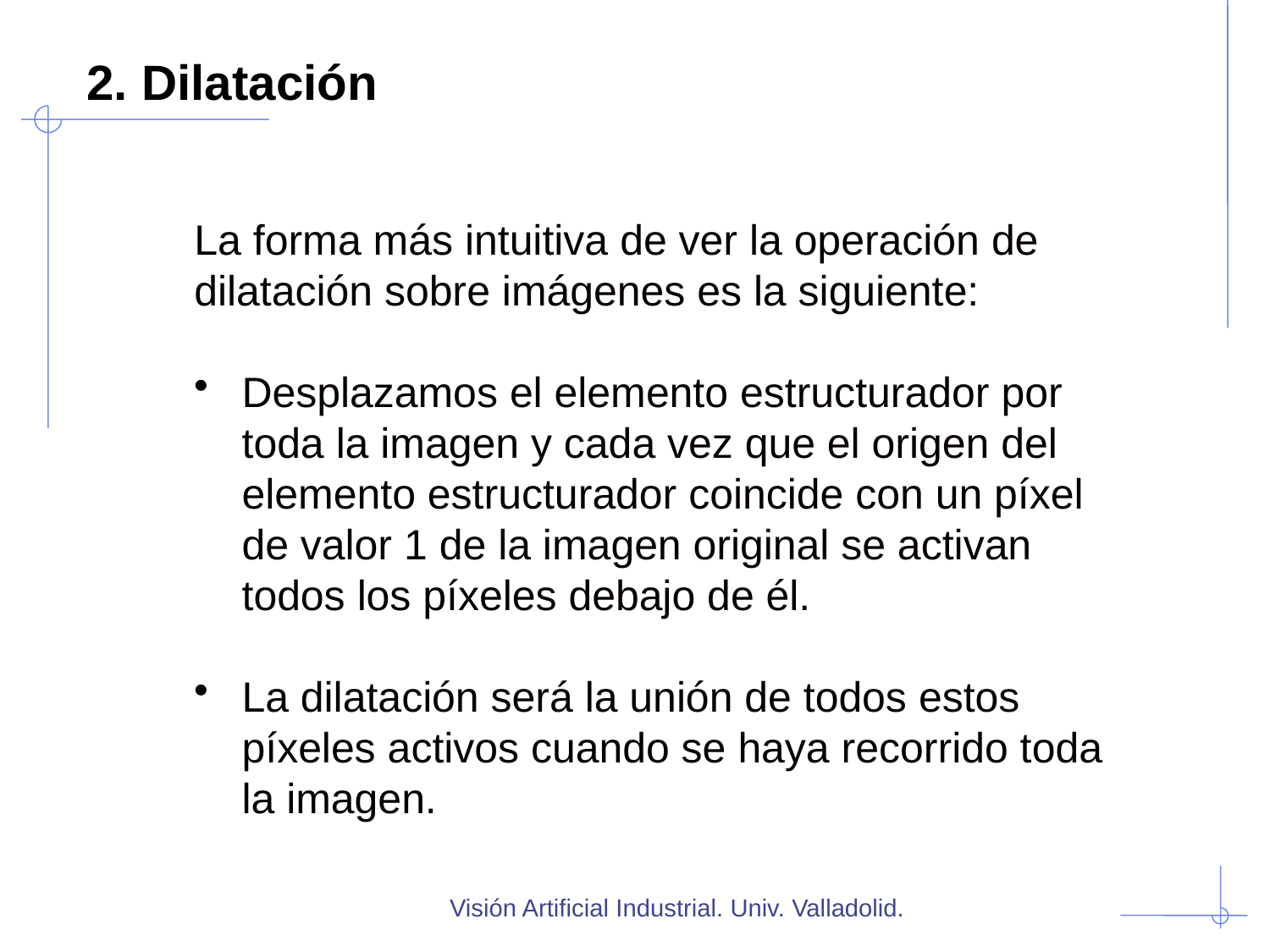

# 2. Dilatación
La forma más intuitiva de ver la operación de dilatación sobre imágenes es la siguiente:

Desplazamos el elemento estructurador por toda la imagen y cada vez que el origen del elemento estructurador coincide con un píxel de valor 1 de la imagen original se activan todos los píxeles debajo de él.

La dilatación será la unión de todos estos píxeles activos cuando se haya recorrido toda la imagen.
Visión Artificial Industrial. Univ. Valladolid.